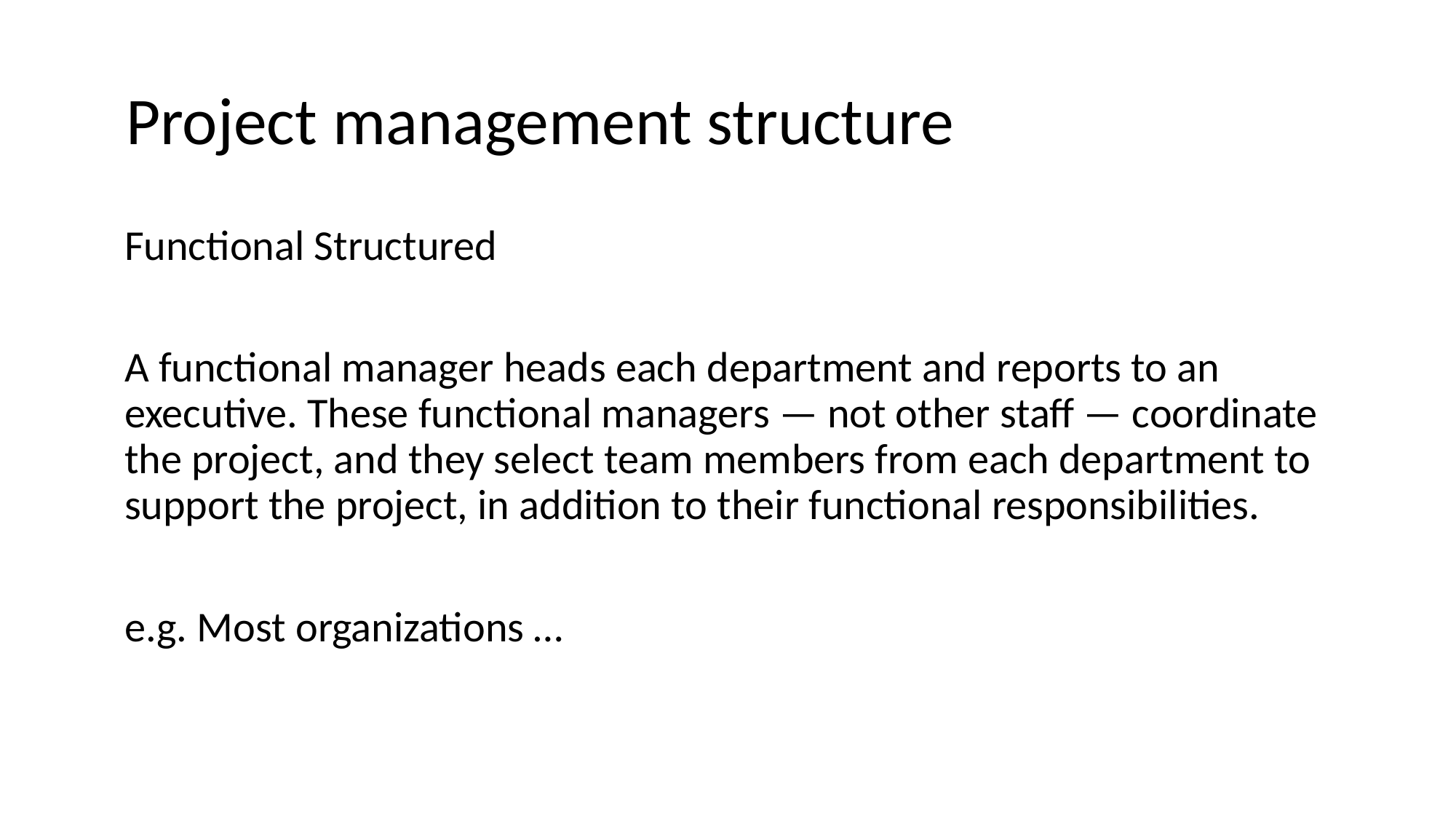

# Project management structure
Functional Structured

A functional manager heads each department and reports to an executive. These functional managers — not other staff — coordinate the project, and they select team members from each department to support the project, in addition to their functional responsibilities.

e.g. Most organizations …